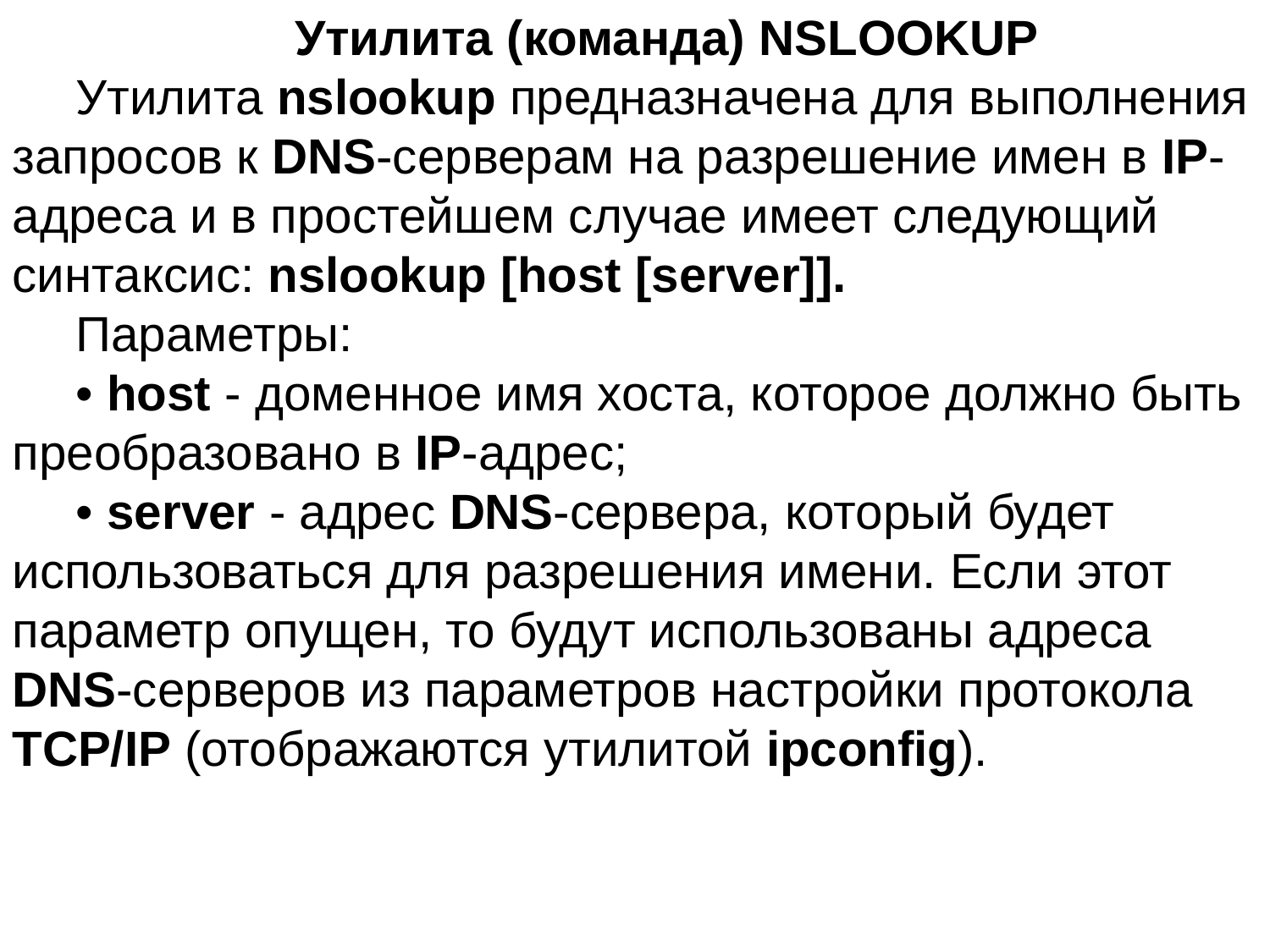

Утилита (команда) NSLOOKUP
Утилита nslookup предназначена для выполнения запросов к DNS-серверам на разрешение имен в IP-адреса и в простейшем случае имеет следующий синтаксис: nslookup [host [server]].
Параметры:
• host - доменное имя хоста, которое должно быть преобразовано в IP-адрес;
• server - адрес DNS-сервера, который будет использоваться для разрешения имени. Если этот параметр опущен, то будут использованы адреса DNS-серверов из параметров настройки протокола TCP/IP (отображаются утилитой ipconfig).